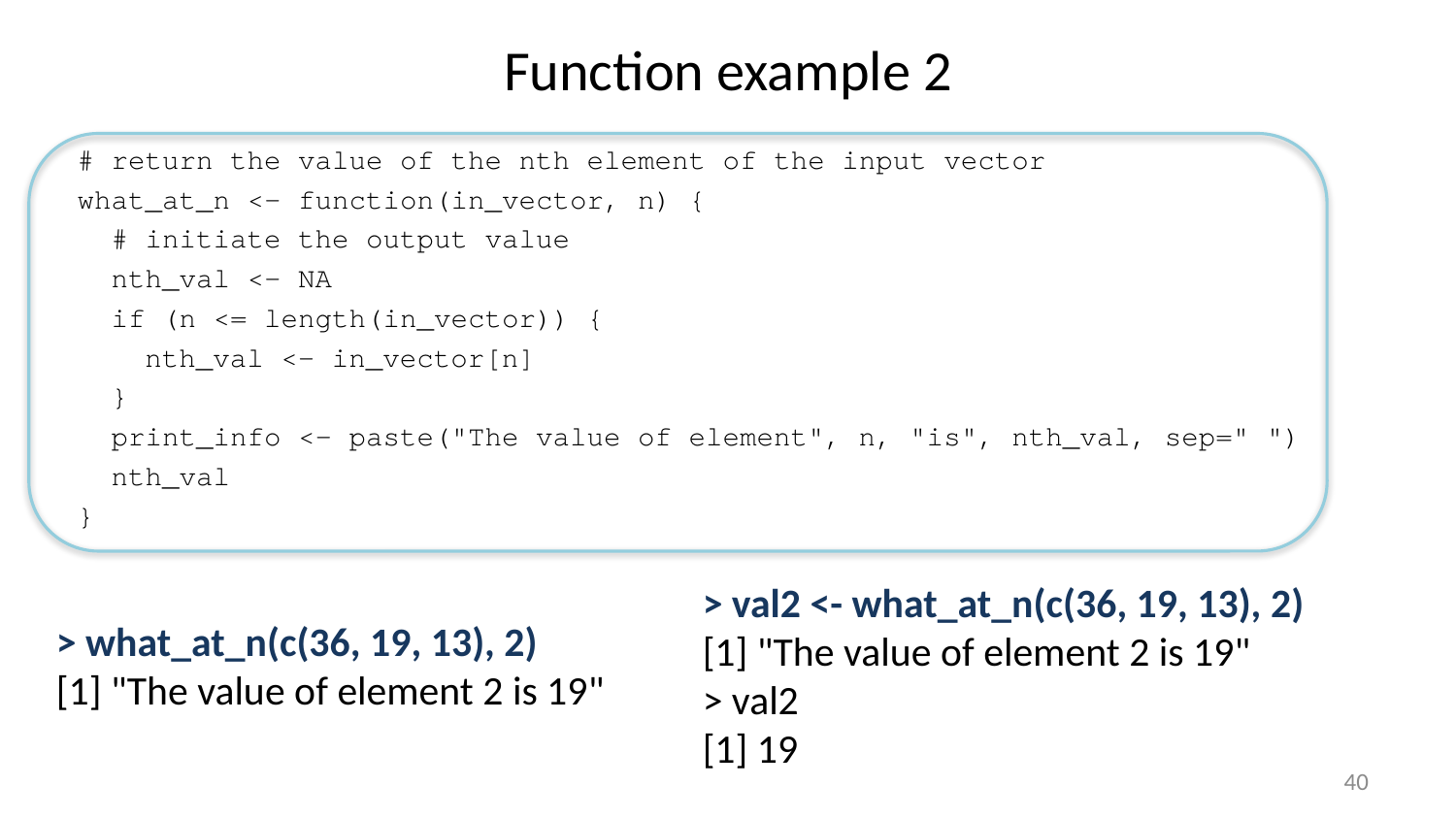

# Function example 2

# return the value of the nth element of the input vector
what_at_n <- function(in_vector, n) {
  # initiate the output value
  nth_val <- NA
  if (n <= length(in_vector)) {
    nth_val <- in_vector[n]
  }
  print_info <- paste("The value of element", n, "is", nth_val, sep=" ")
  nth_val
}
> val2 <- what_at_n(c(36, 19, 13), 2)
[1] "The value of element 2 is 19"
> val2
[1] 19
> what_at_n(c(36, 19, 13), 2)
[1] "The value of element 2 is 19"
40